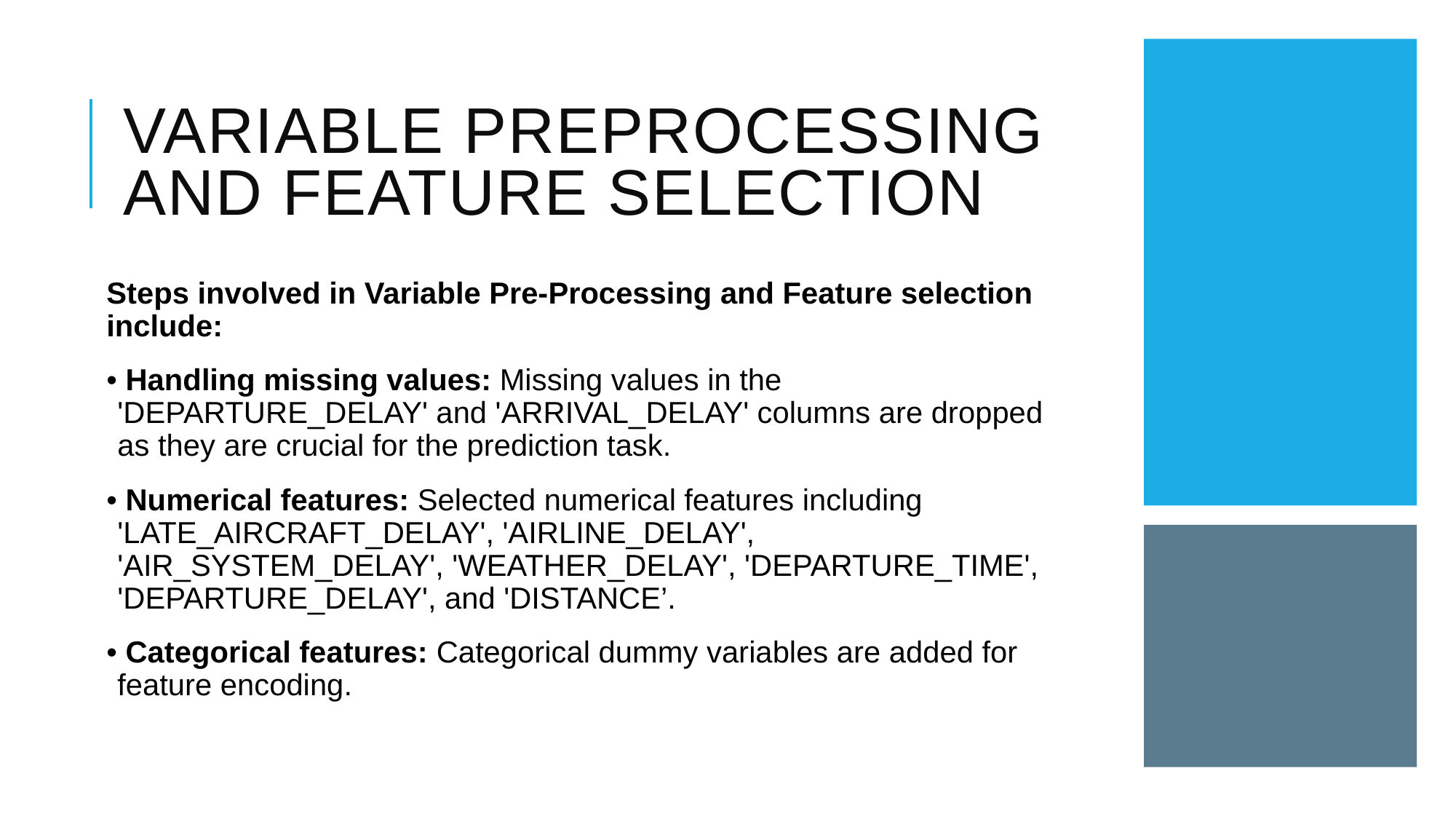

# Variable Preprocessing and Feature Selection
Steps involved in Variable Pre-Processing and Feature selection include:
• Handling missing values: Missing values in the 'DEPARTURE_DELAY' and 'ARRIVAL_DELAY' columns are dropped as they are crucial for the prediction task.
• Numerical features: Selected numerical features including 'LATE_AIRCRAFT_DELAY', 'AIRLINE_DELAY', 'AIR_SYSTEM_DELAY', 'WEATHER_DELAY', 'DEPARTURE_TIME', 'DEPARTURE_DELAY', and 'DISTANCE’.
• Categorical features: Categorical dummy variables are added for feature encoding.